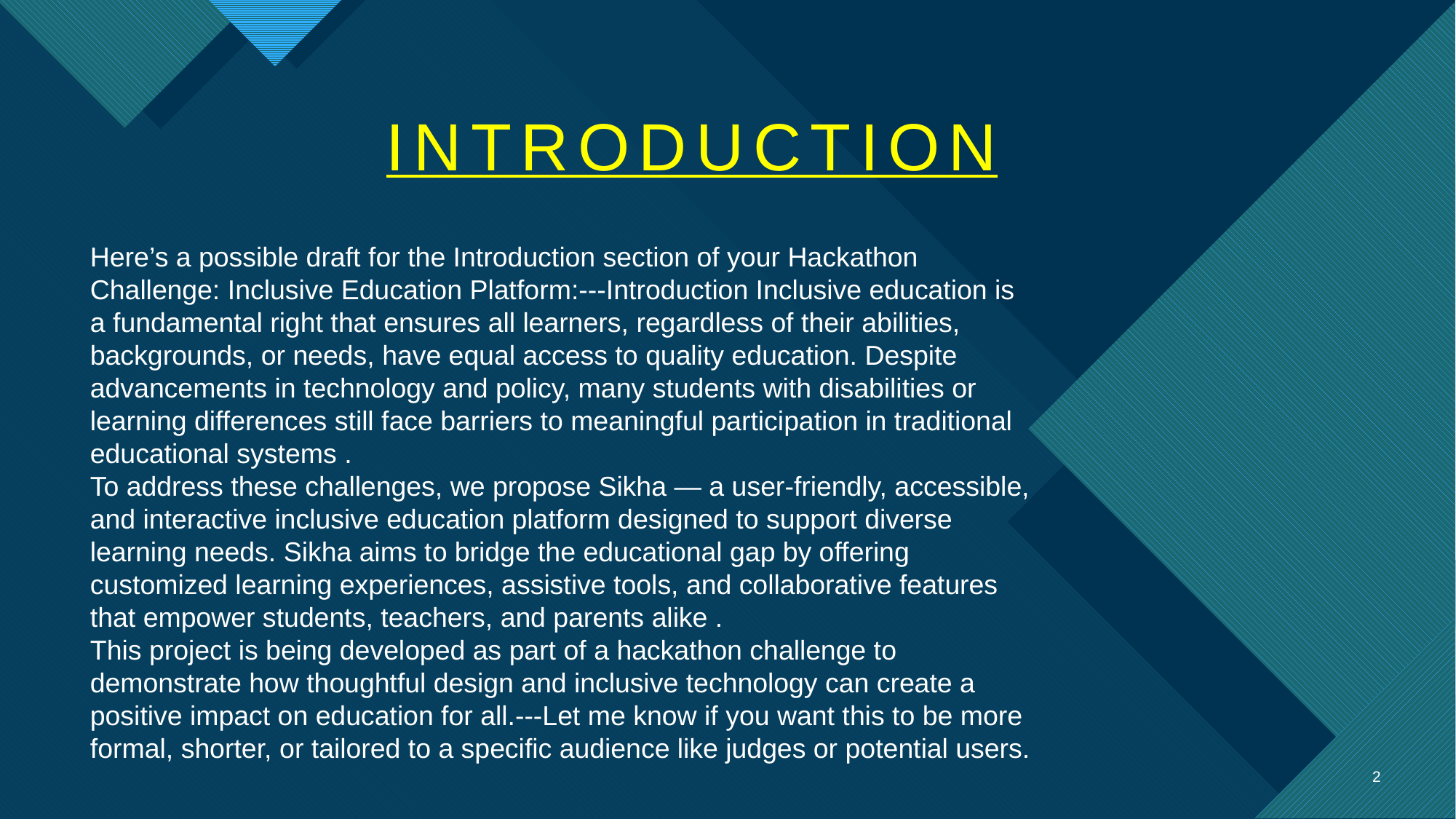

INTRODUCTION
Here’s a possible draft for the Introduction section of your Hackathon Challenge: Inclusive Education Platform:---Introduction Inclusive education is a fundamental right that ensures all learners, regardless of their abilities, backgrounds, or needs, have equal access to quality education. Despite advancements in technology and policy, many students with disabilities or learning differences still face barriers to meaningful participation in traditional educational systems .
To address these challenges, we propose Sikha — a user-friendly, accessible, and interactive inclusive education platform designed to support diverse learning needs. Sikha aims to bridge the educational gap by offering customized learning experiences, assistive tools, and collaborative features that empower students, teachers, and parents alike .
This project is being developed as part of a hackathon challenge to demonstrate how thoughtful design and inclusive technology can create a positive impact on education for all.---Let me know if you want this to be more formal, shorter, or tailored to a specific audience like judges or potential users.
2